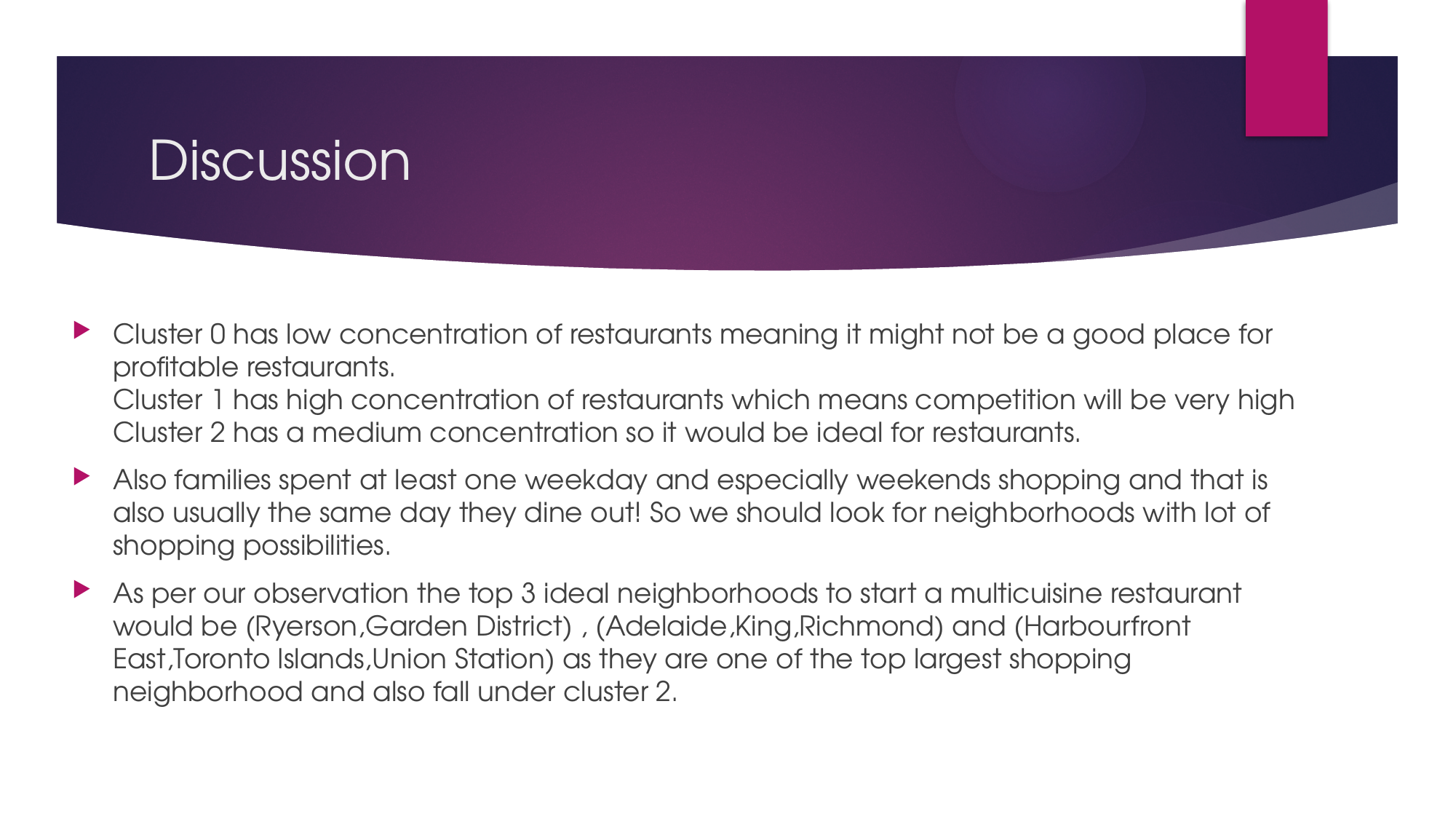

# Discussion
Cluster 0 has low concentration of restaurants meaning it might not be a good place for profitable restaurants.
Cluster 1 has high concentration of restaurants which means competition will be very high
Cluster 2 has a medium concentration so it would be ideal for restaurants.
Also families spent at least one weekday and especially weekends shopping and that is also usually the same day they dine out! So we should look for neighborhoods with lot of shopping possibilities.
As per our observation the top 3 ideal neighborhoods to start a multicuisine restaurant would be (Ryerson,Garden District) , (Adelaide,King,Richmond) and (Harbourfront East,Toronto Islands,Union Station) as they are one of the top largest shopping neighborhood and also fall under cluster 2.